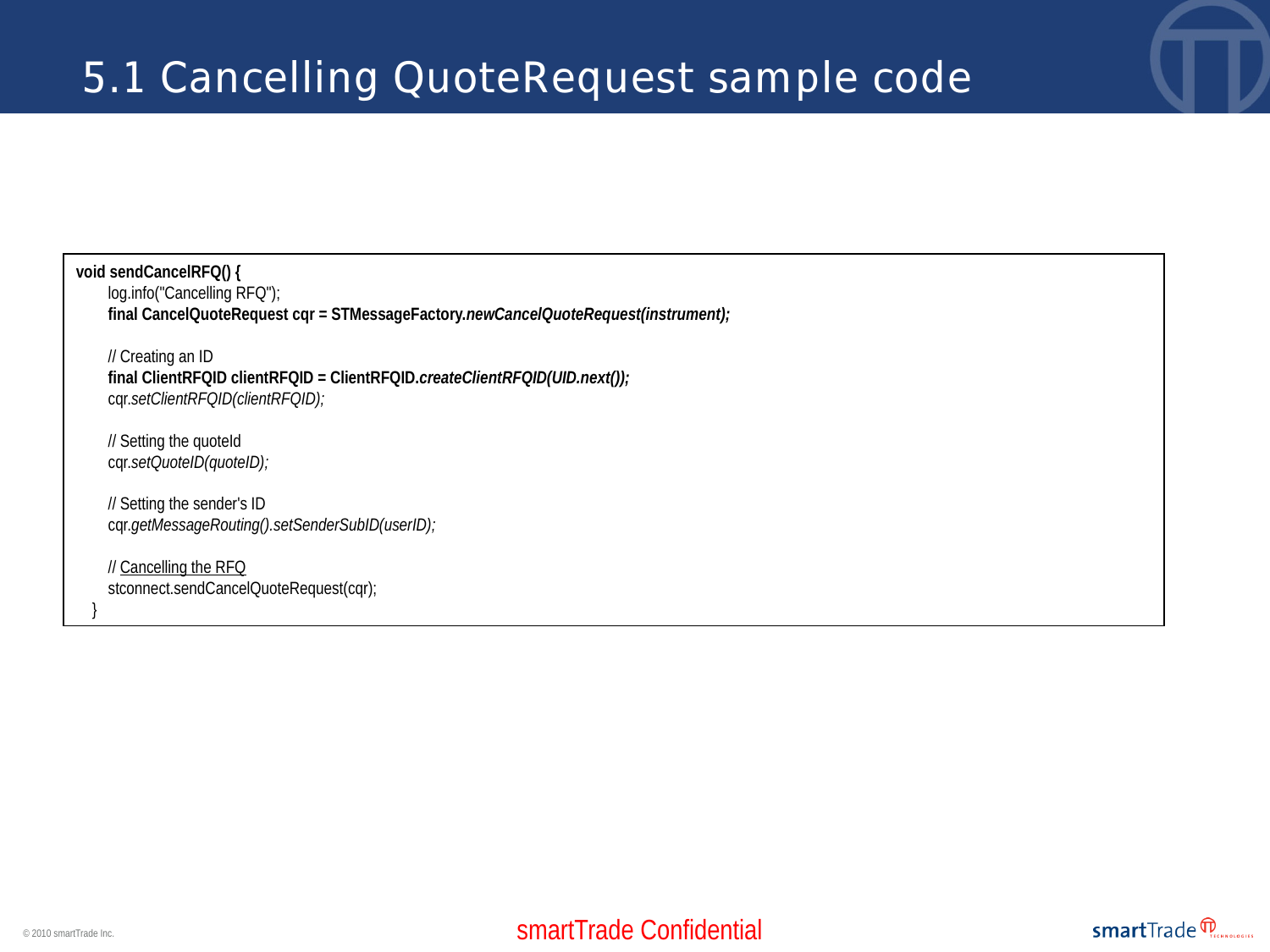

5.1 Cancelling QuoteRequest sample code

void sendCancelRFQ() {
        log.info("Cancelling RFQ");
        final CancelQuoteRequest cqr = STMessageFactory.newCancelQuoteRequest(instrument);

        // Creating an ID
        final ClientRFQID clientRFQID = ClientRFQID.createClientRFQID(UID.next());
        cqr.setClientRFQID(clientRFQID);

        // Setting the quoteId
        cqr.setQuoteID(quoteID);

        // Setting the sender's ID
        cqr.getMessageRouting().setSenderSubID(userID);

        // Cancelling the RFQ
        stconnect.sendCancelQuoteRequest(cqr);
    }